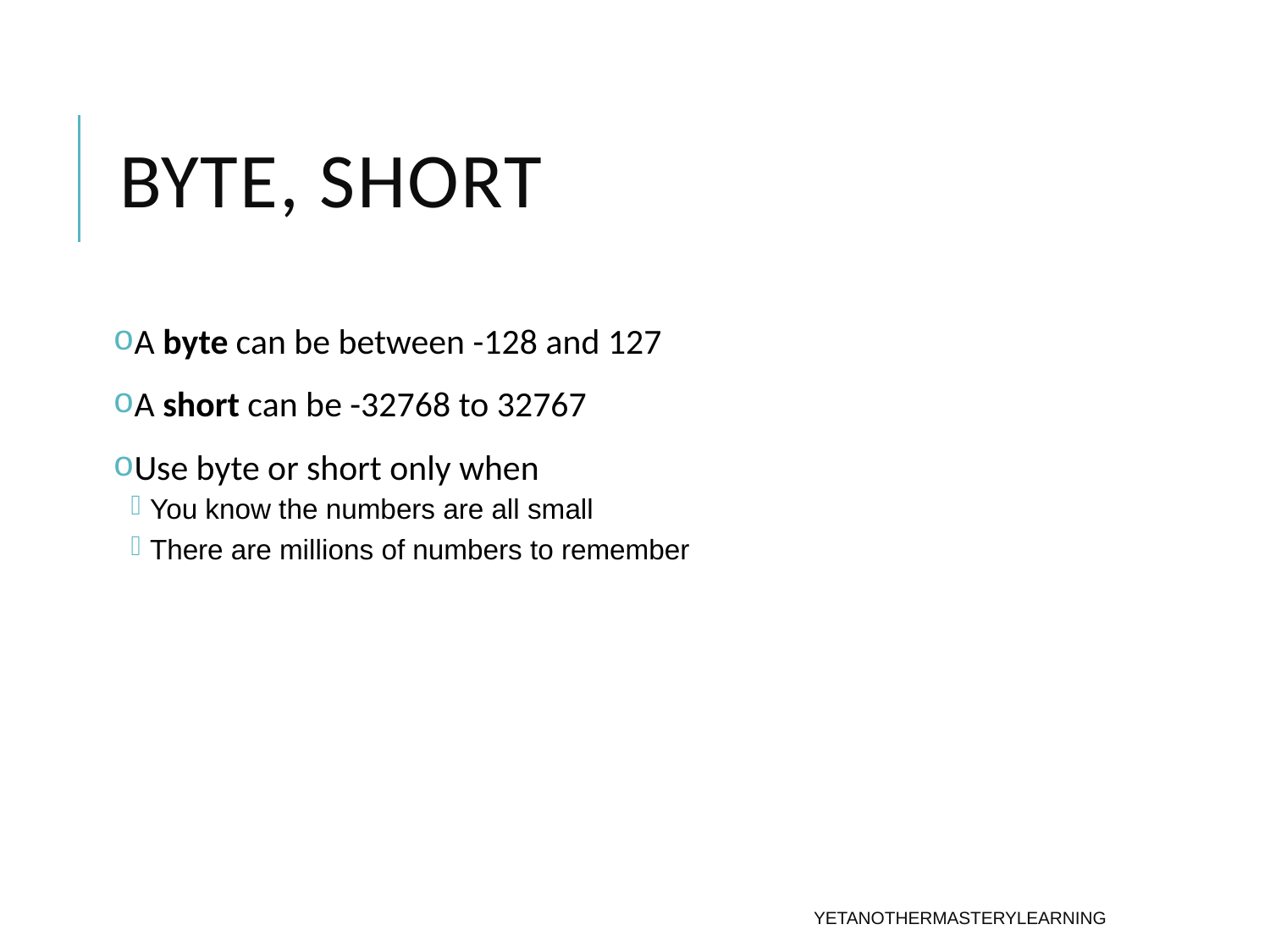

# Byte, SHORT
A byte can be between -128 and 127
A short can be -32768 to 32767
Use byte or short only when
You know the numbers are all small
There are millions of numbers to remember
yetanothermasterylearning